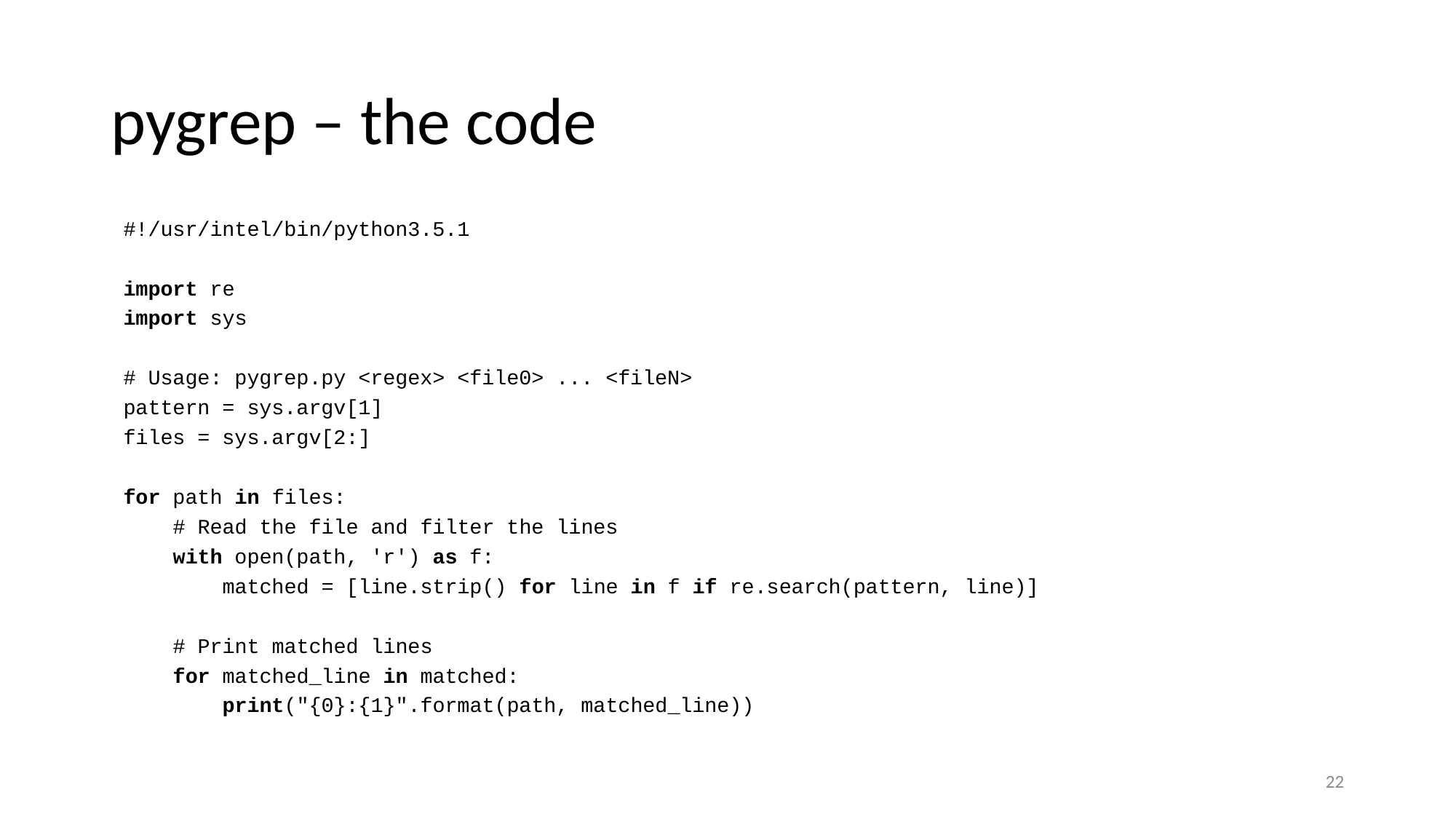

# pygrep – the code
#!/usr/intel/bin/python3.5.1

import re
import sys

# Usage: pygrep.py <regex> <file0> ... <fileN>
pattern = sys.argv[1]
files = sys.argv[2:]

for path in files:
    # Read the file and filter the lines
    with open(path, 'r') as f:
        matched = [line.strip() for line in f if re.search(pattern, line)]

    # Print matched lines
    for matched_line in matched:
        print("{0}:{1}".format(path, matched_line))

22